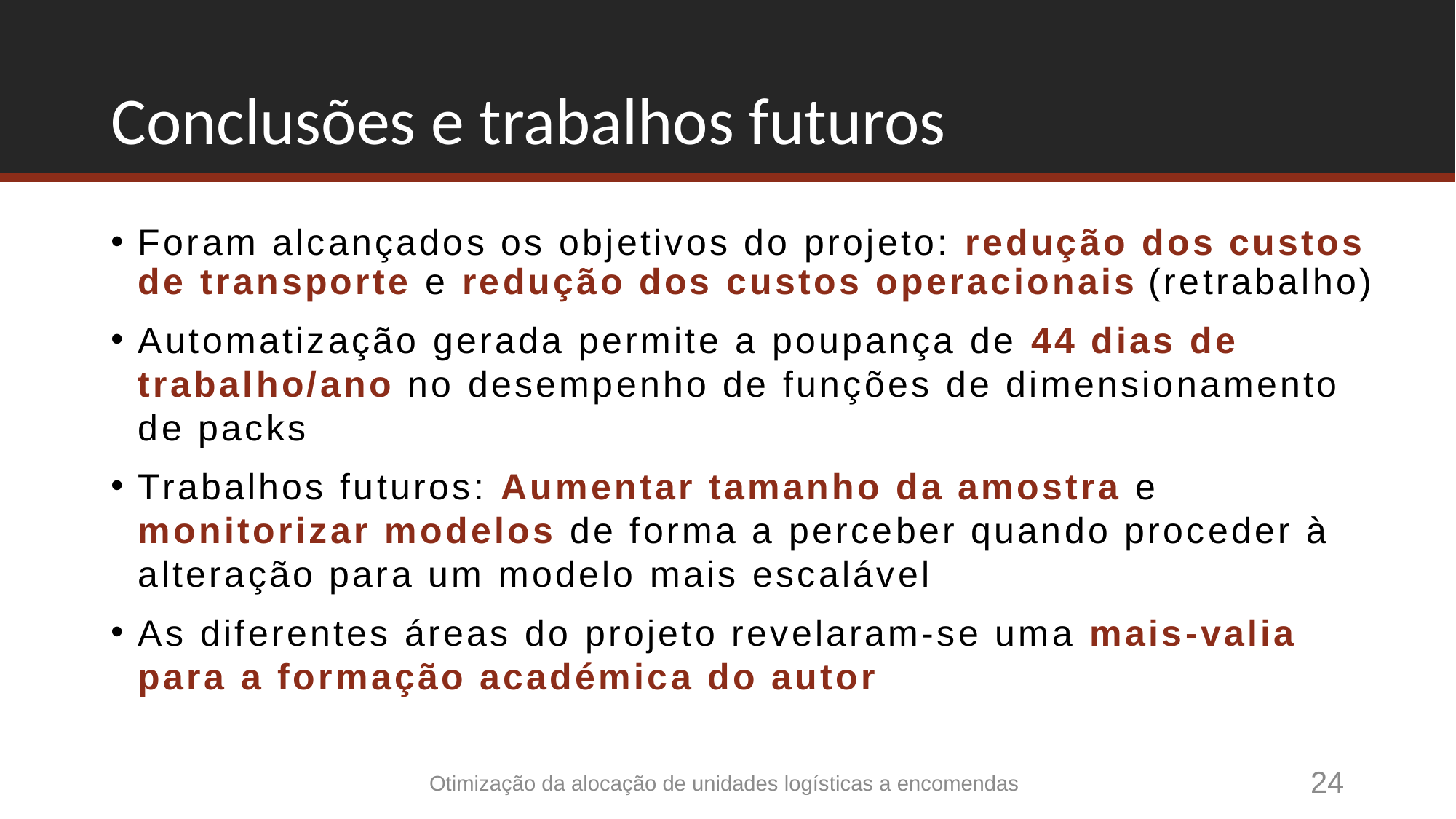

# Conclusões e trabalhos futuros

Foram alcançados os objetivos do projeto: redução dos custos de transporte e redução dos custos operacionais (retrabalho)
Automatização gerada permite a poupança de 44 dias de trabalho/ano no desempenho de funções de dimensionamento de packs
Trabalhos futuros: Aumentar tamanho da amostra e monitorizar modelos de forma a perceber quando proceder à alteração para um modelo mais escalável
As diferentes áreas do projeto revelaram-se uma mais-valia para a formação académica do autor
24
Otimização da alocação de unidades logísticas a encomendas